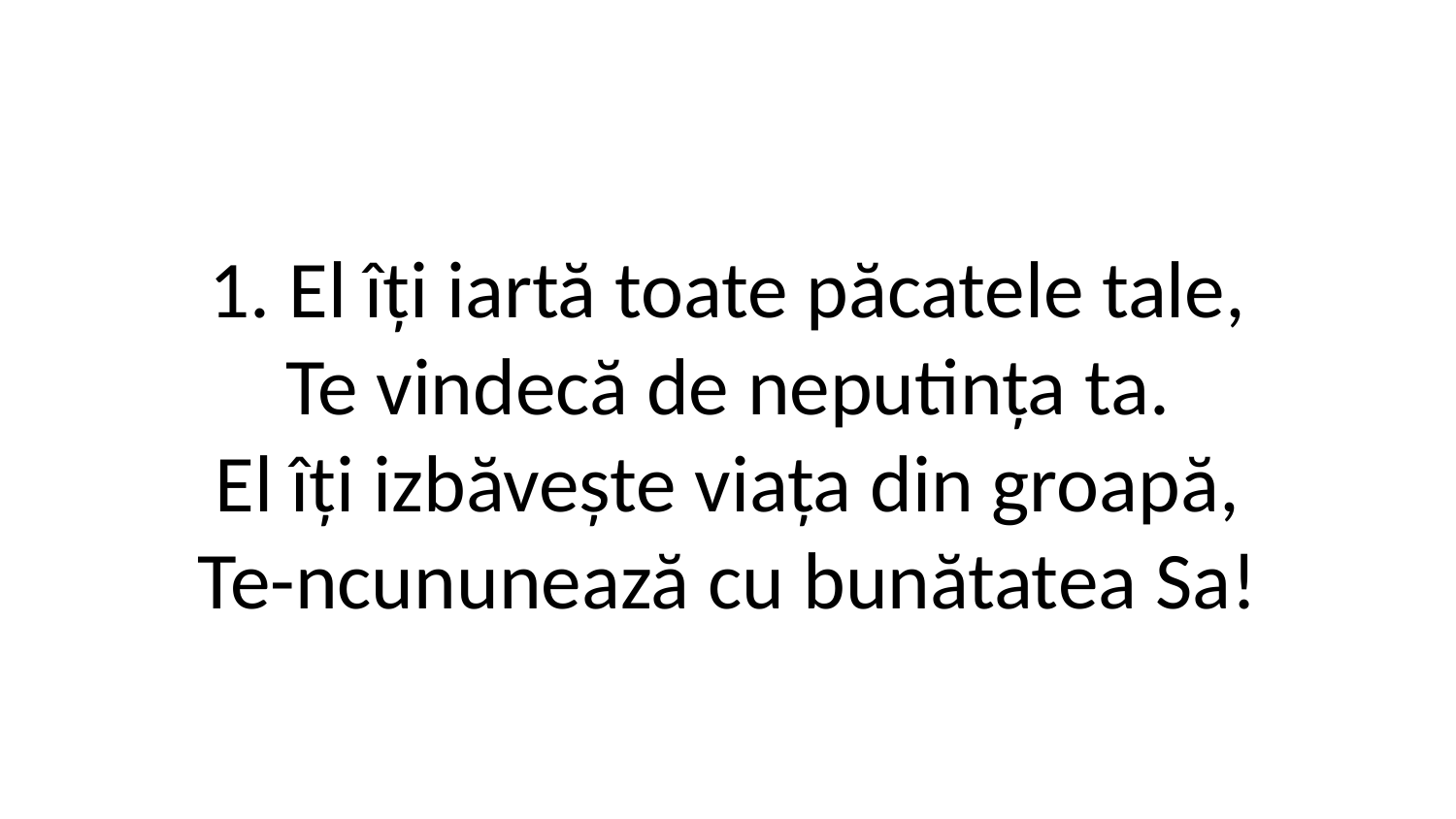

1. El îți iartă toate păcatele tale,
Te vindecă de neputința ta.
El îți izbăvește viața din groapă,
Te-ncununează cu bunătatea Sa!